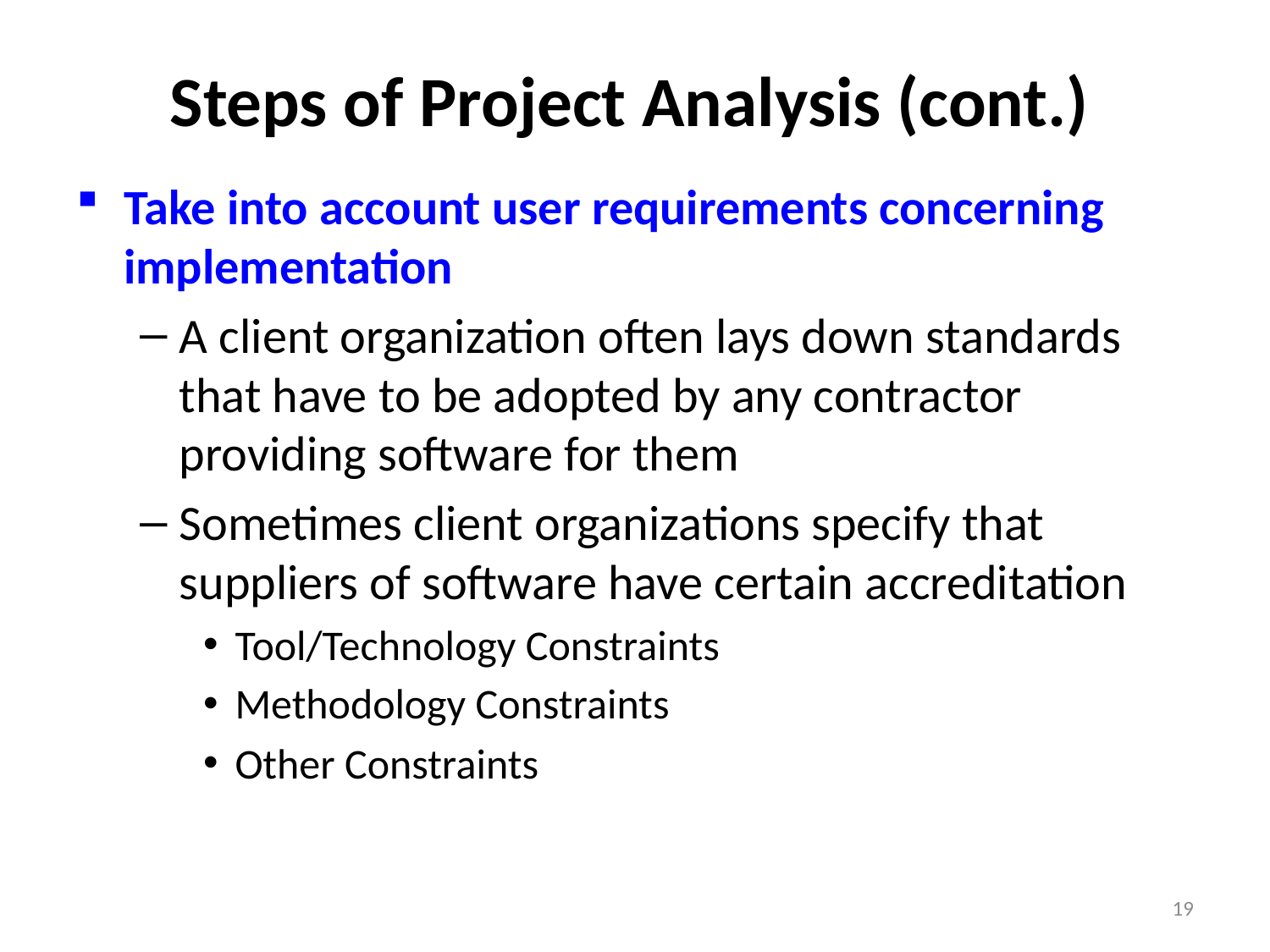

# Steps of Project Analysis (cont.)
Take into account user requirements concerning implementation
A client organization often lays down standards that have to be adopted by any contractor providing software for them
Sometimes client organizations specify that suppliers of software have certain accreditation
Tool/Technology Constraints
Methodology Constraints
Other Constraints

19